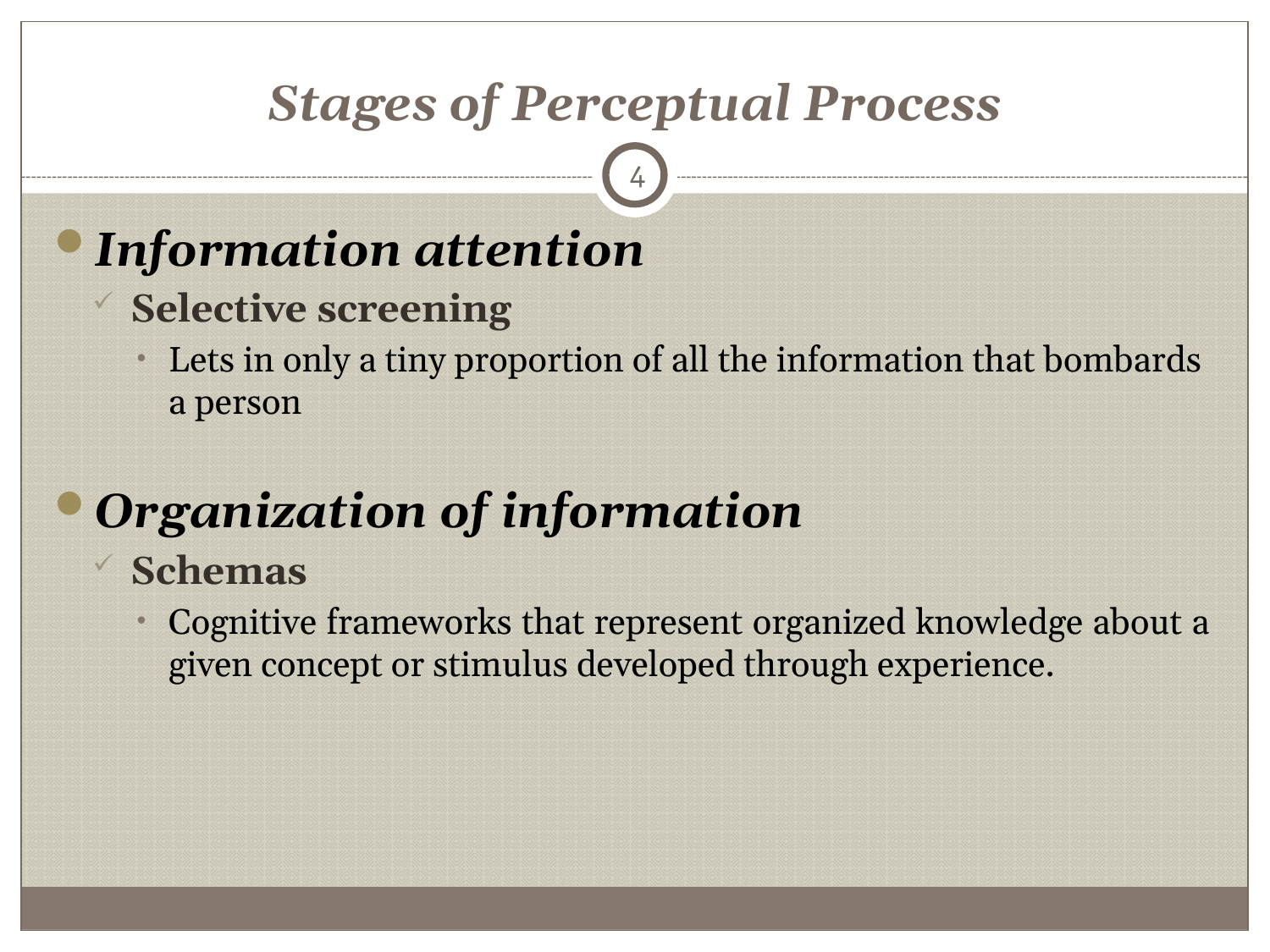

# Stages of Perceptual Process
4
Information attention
Selective screening
Lets in only a tiny proportion of all the information that bombards a person

Organization of information
Schemas
Cognitive frameworks that represent organized knowledge about a given concept or stimulus developed through experience.